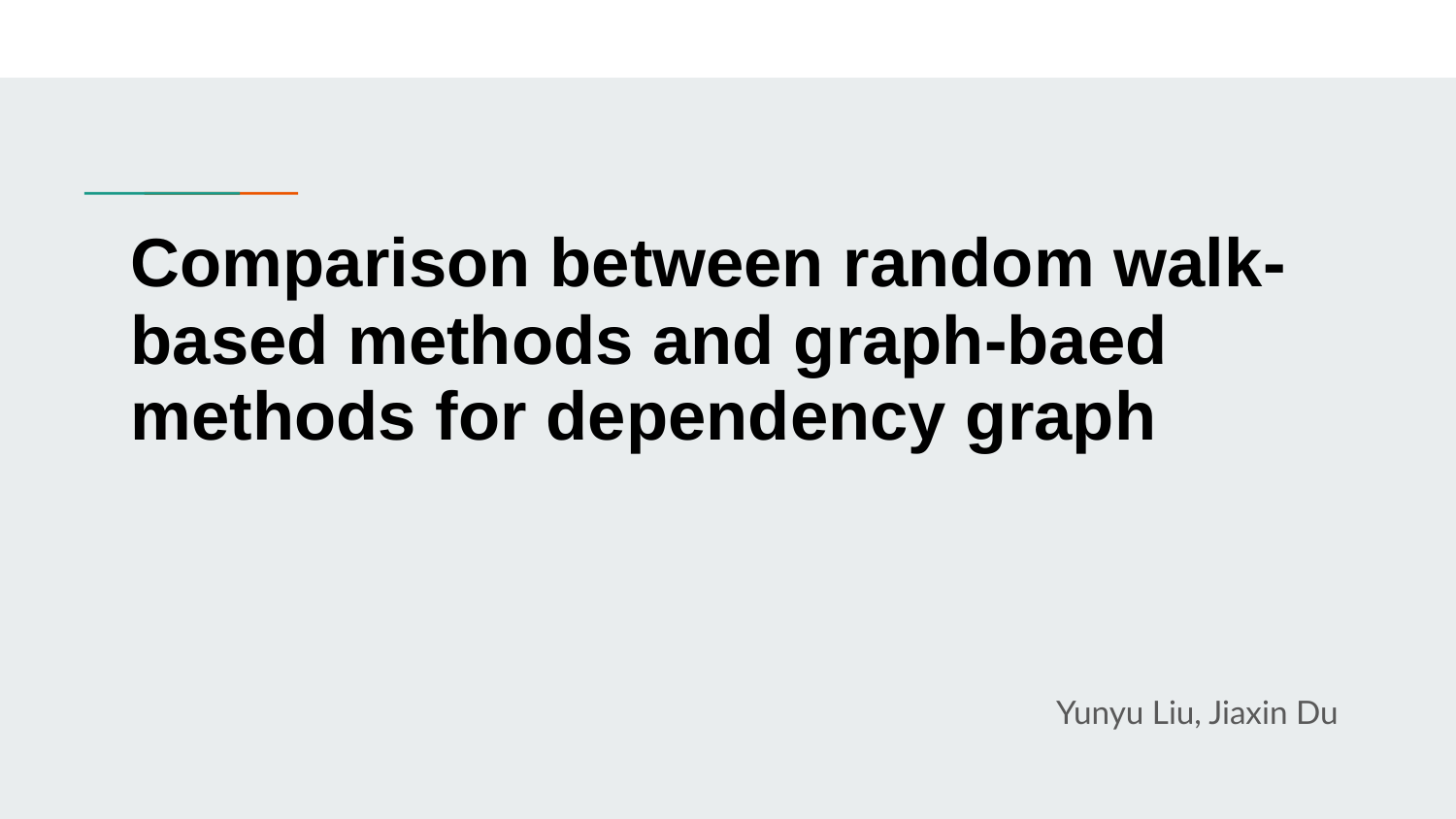

# Comparison between random walk-based methods and graph-baed methods for dependency graph
Yunyu Liu, Jiaxin Du